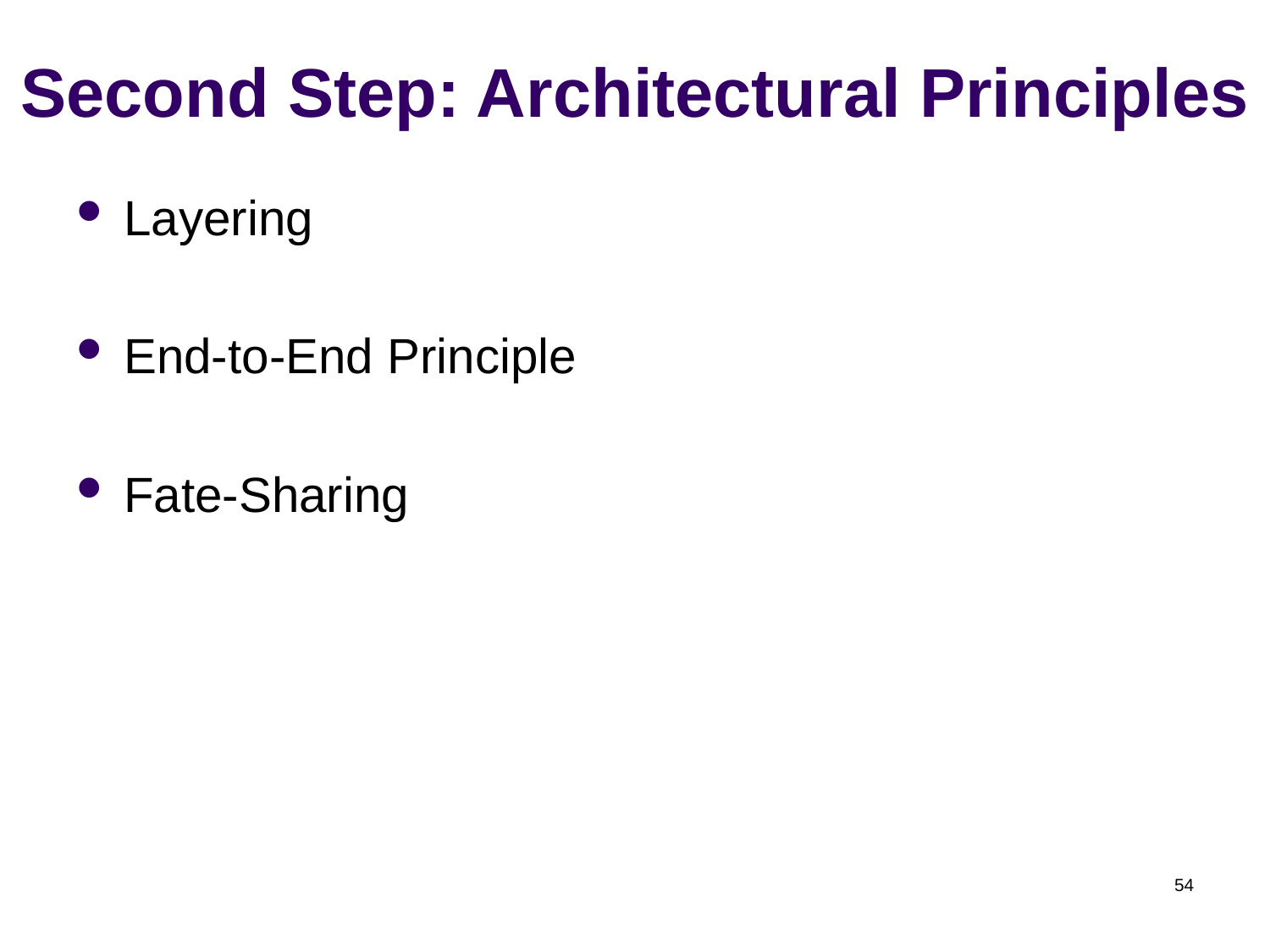

# Second Step: Architectural Principles
Layering

End-to-End Principle

Fate-Sharing
54